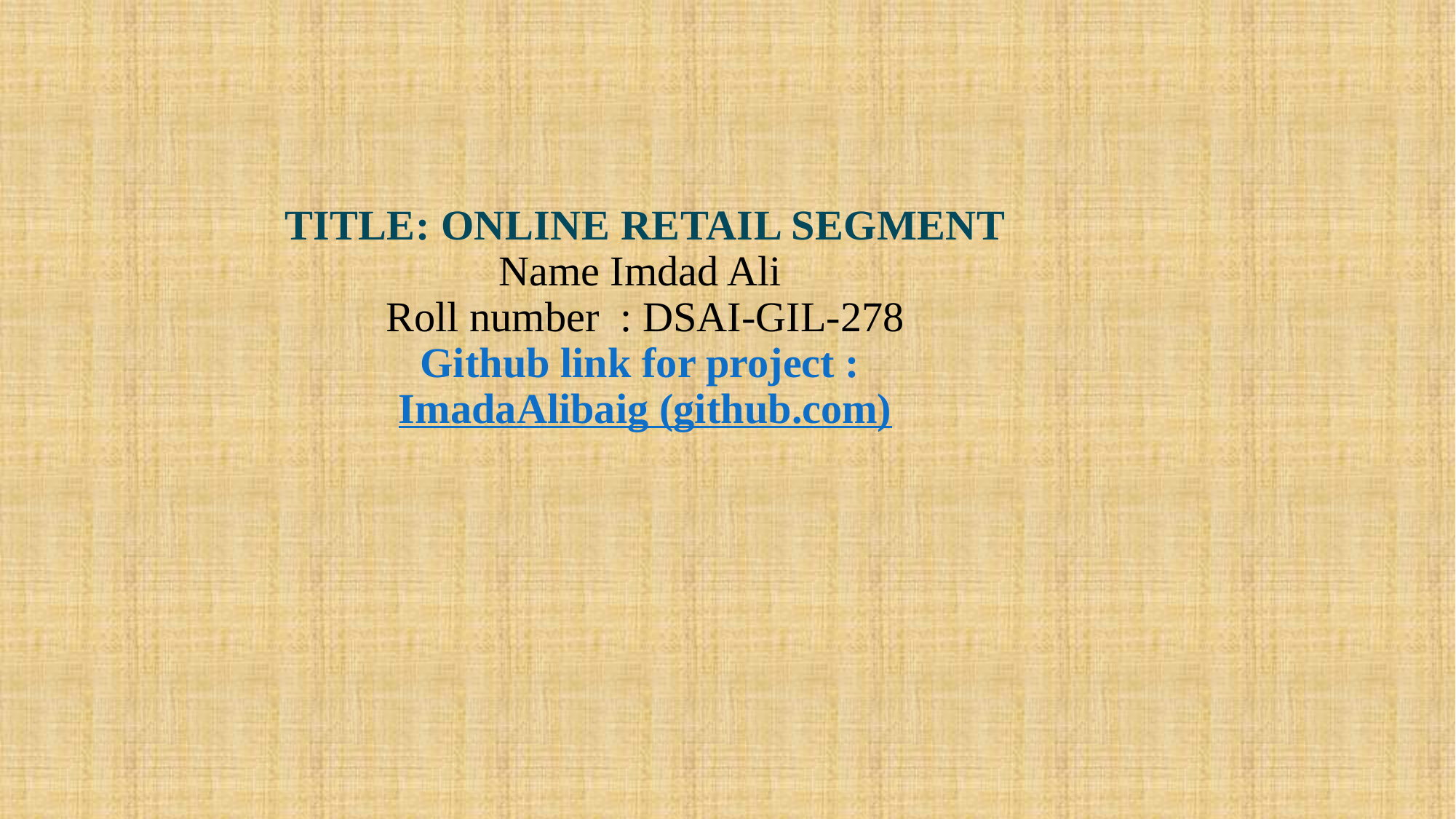

# TITLE: ONLINE RETAIL SEGMENT Name Imdad Ali Roll number  : DSAI-GIL-278 Github link for project : ImadaAlibaig (github.com)